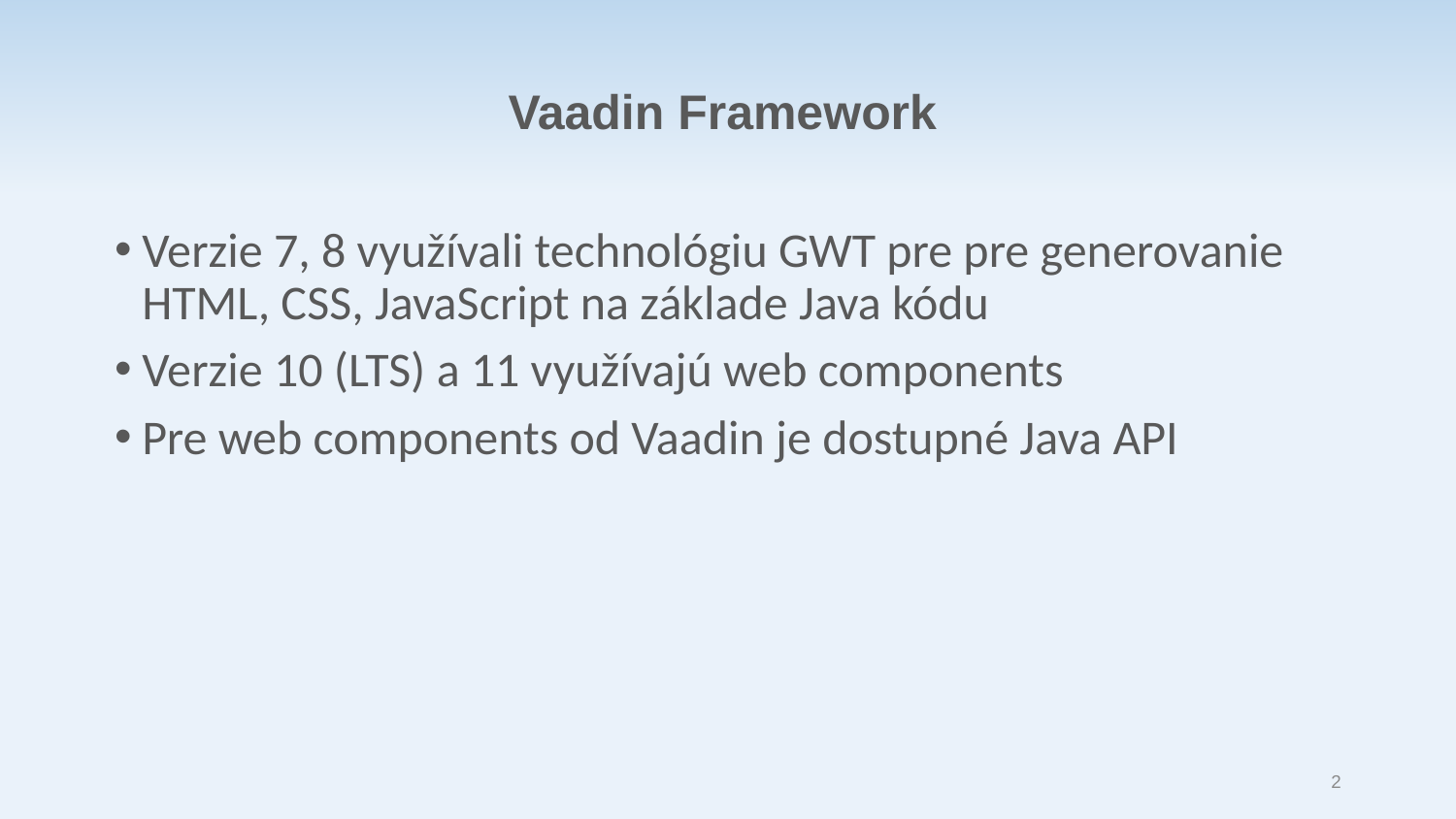

Vaadin Framework
Verzie 7, 8 využívali technológiu GWT pre pre generovanie HTML, CSS, JavaScript na základe Java kódu
Verzie 10 (LTS) a 11 využívajú web components
Pre web components od Vaadin je dostupné Java API
2